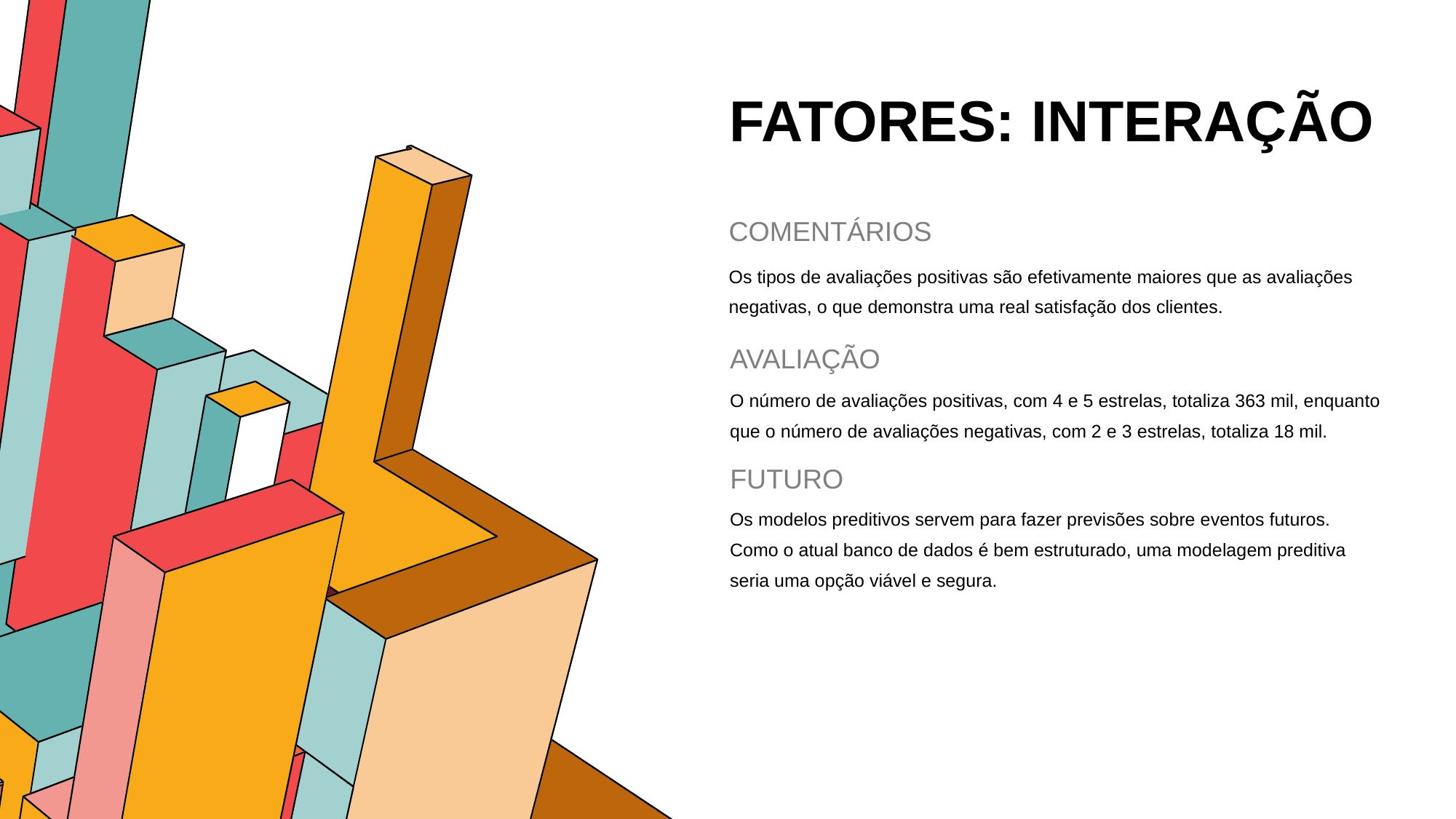

# fatores: INTERAÇÃO
COMENTÁRIOS
Os tipos de avaliações positivas são efetivamente maiores que as avaliações negativas, o que demonstra uma real satisfação dos clientes.
AVALIAÇÃO
O número de avaliações positivas, com 4 e 5 estrelas, totaliza 363 mil, enquanto que o número de avaliações negativas, com 2 e 3 estrelas, totaliza 18 mil.
FUTURO
Os modelos preditivos servem para fazer previsões sobre eventos futuros. Como o atual banco de dados é bem estruturado, uma modelagem preditiva seria uma opção viável e segura.